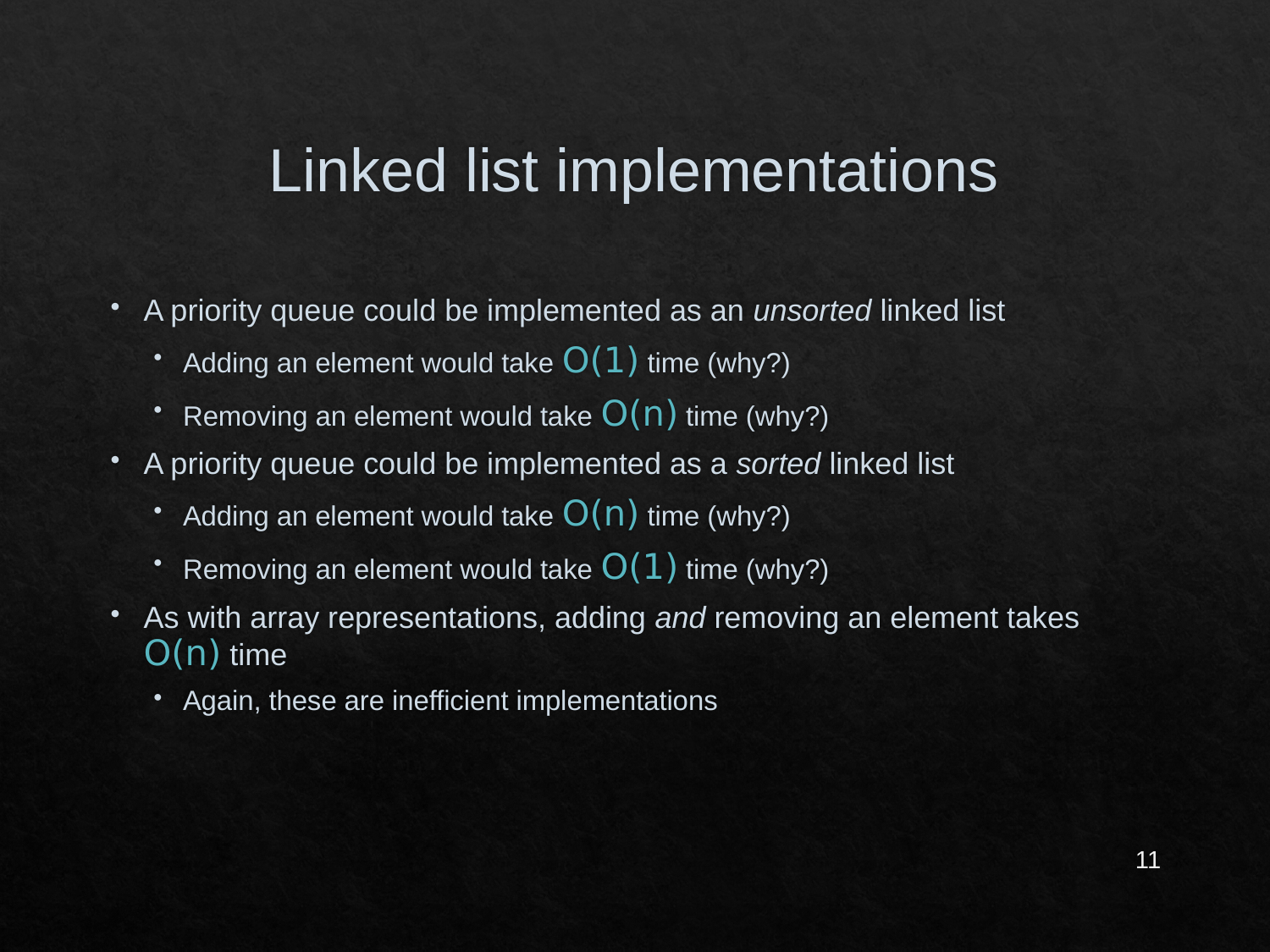

# Linked list implementations
A priority queue could be implemented as an unsorted linked list
Adding an element would take O(1) time (why?)
Removing an element would take O(n) time (why?)
A priority queue could be implemented as a sorted linked list
Adding an element would take O(n) time (why?)
Removing an element would take O(1) time (why?)
As with array representations, adding and removing an element takes O(n) time
Again, these are inefficient implementations

11